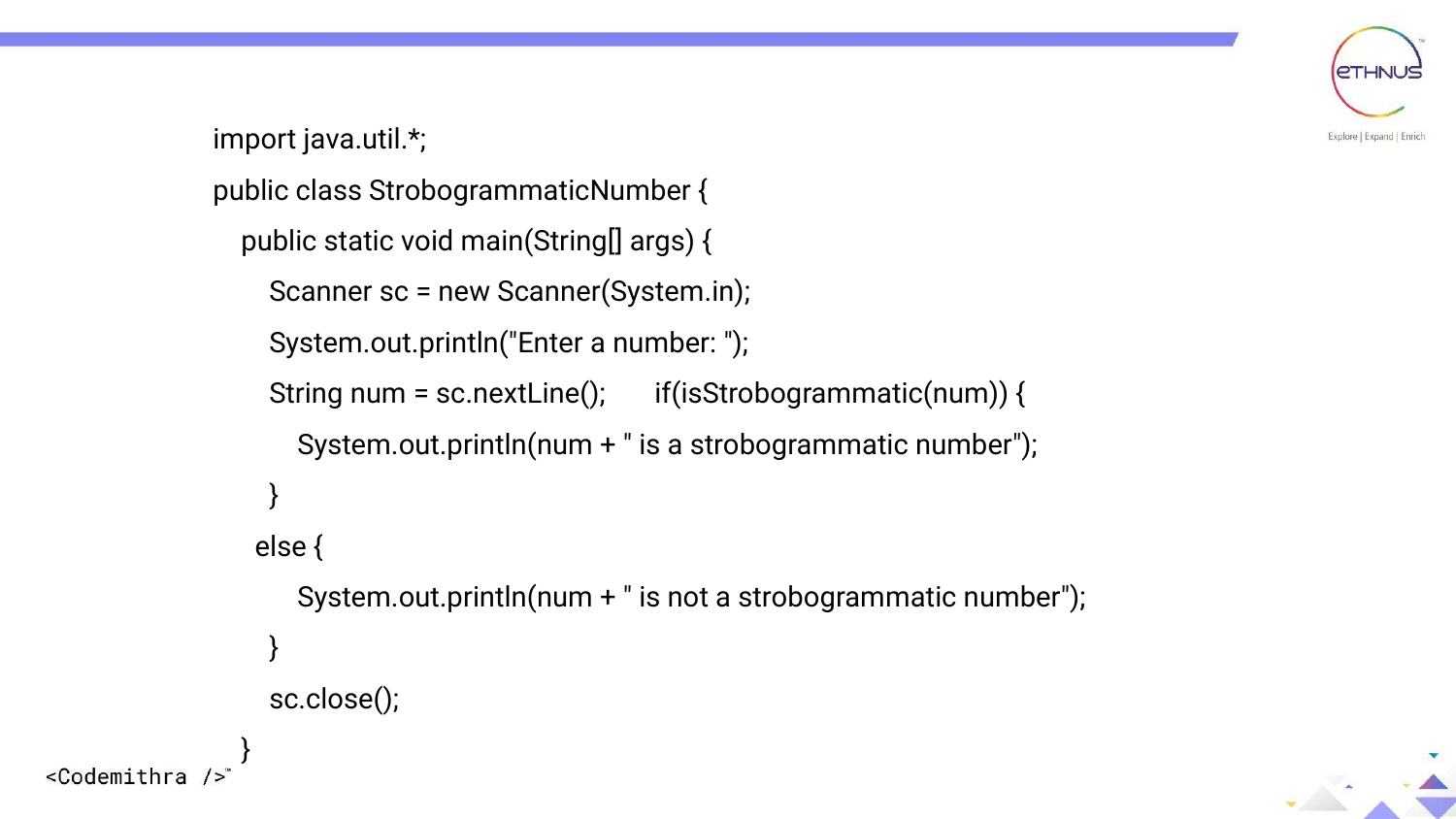

import java.util.*;
public class StrobogrammaticNumber {
    public static void main(String[] args) {
        Scanner sc = new Scanner(System.in);
        System.out.println("Enter a number: ");
        String num = sc.nextLine();       if(isStrobogrammatic(num)) {
            System.out.println(num + " is a strobogrammatic number");
        }
      else {
            System.out.println(num + " is not a strobogrammatic number");
        }
        sc.close();
    }